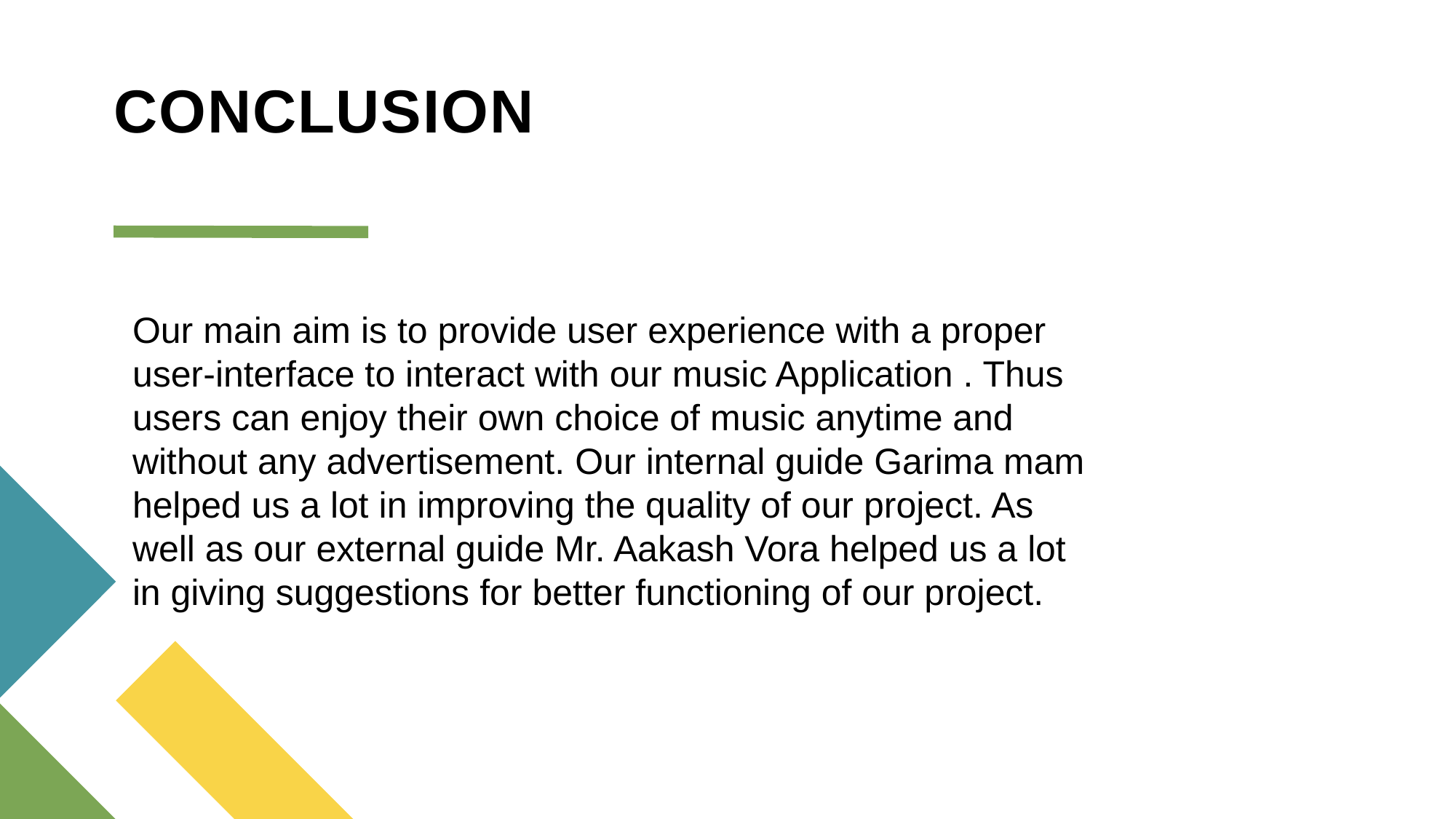

# CONCLUSION

Our main aim is to provide user experience with a proper user-interface to interact with our music Application . Thus users can enjoy their own choice of music anytime and without any advertisement. Our internal guide Garima mam helped us a lot in improving the quality of our project. As well as our external guide Mr. Aakash Vora helped us a lot in giving suggestions for better functioning of our project.